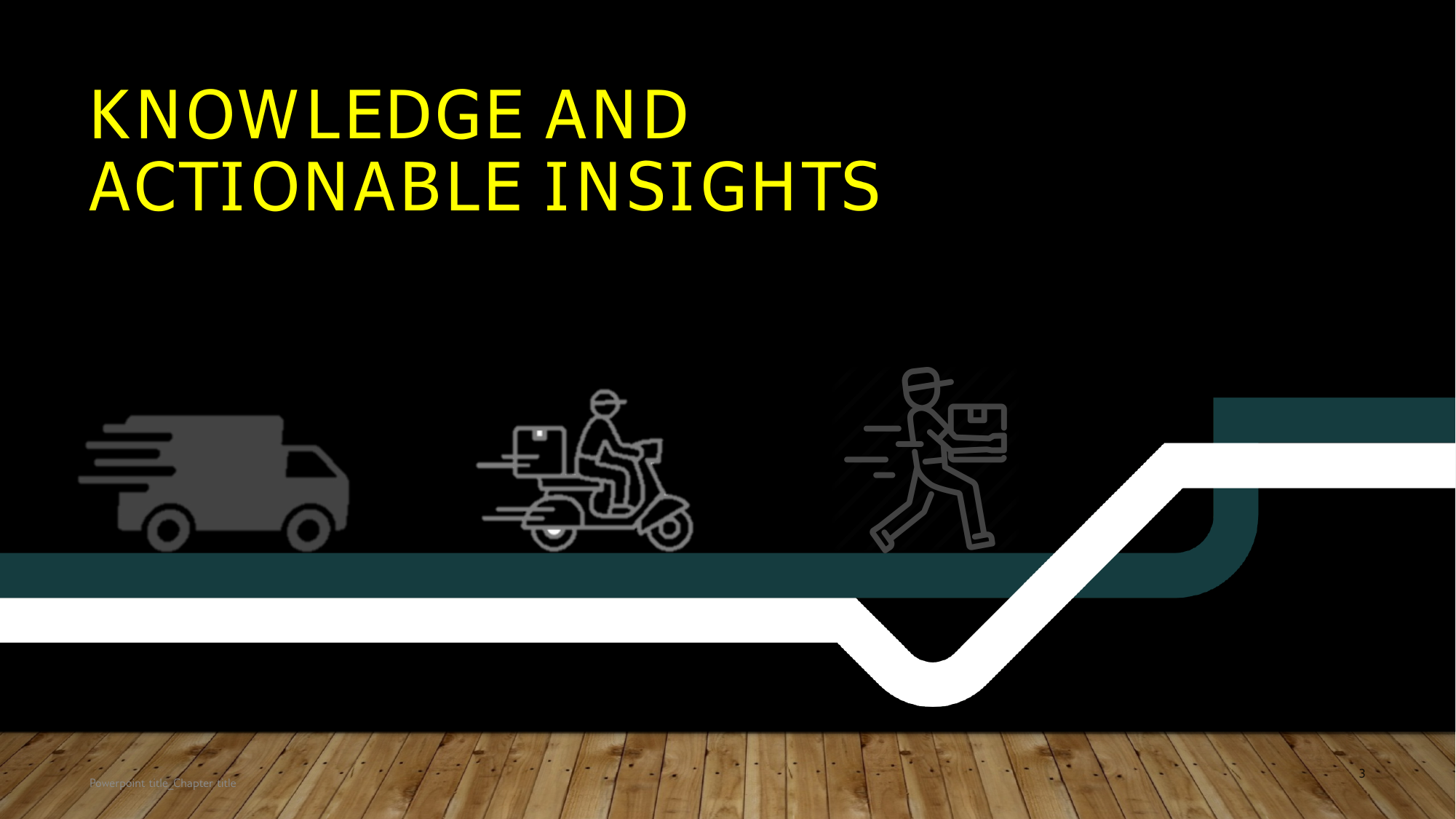

# Knowledge and Actionable Insights
3
Powerpoint title_Chapter title